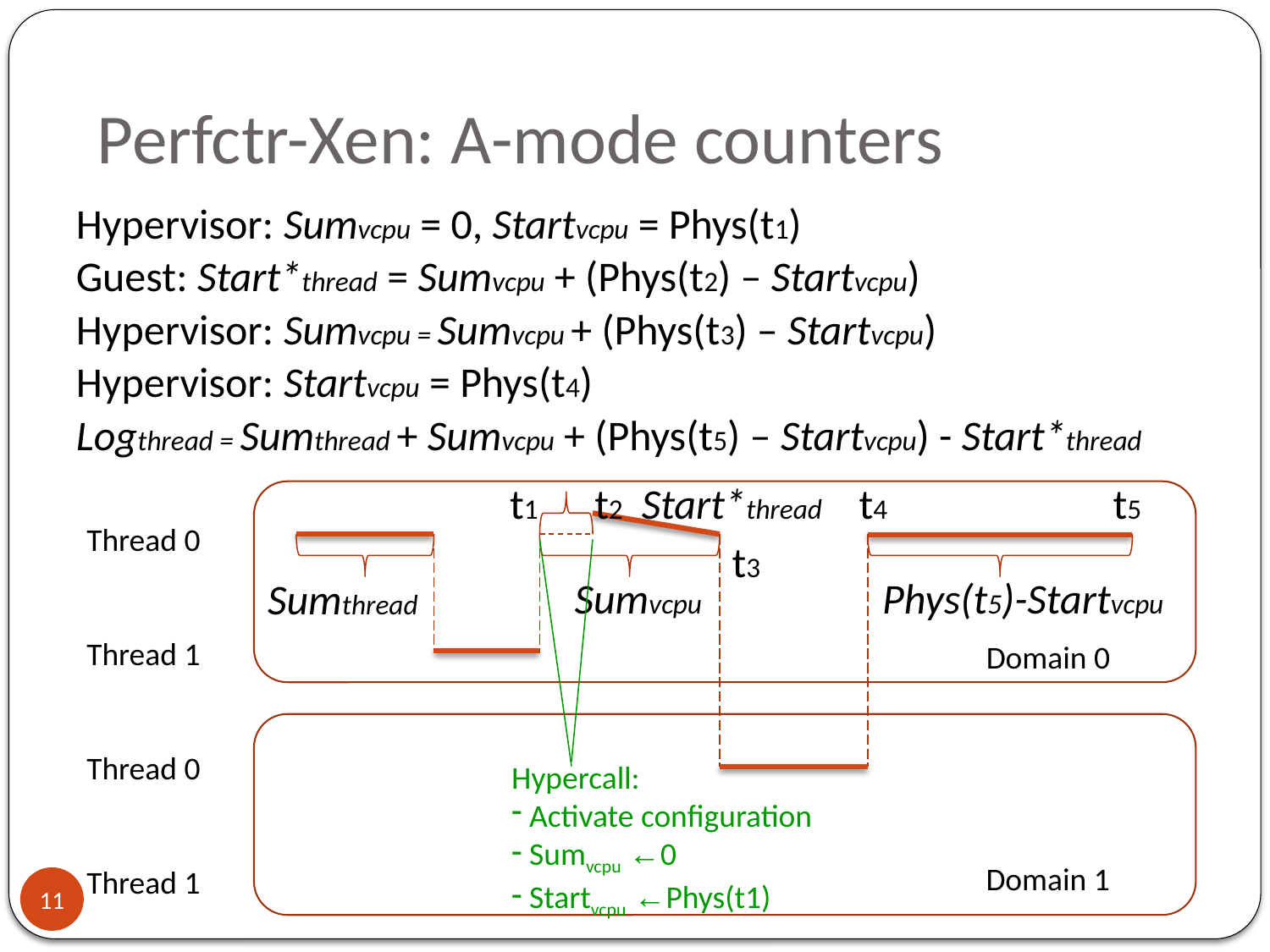

# Perfctr-Xen: A-mode counters
Hypervisor: Sumvcpu = 0, Startvcpu = Phys(t1)
Guest: Start*thread = Sumvcpu + (Phys(t2) – Startvcpu)
Hypervisor: Sumvcpu = Sumvcpu + (Phys(t3) – Startvcpu)
Hypervisor: Startvcpu = Phys(t4)

Logthread = Sumthread + Sumvcpu + (Phys(t5) – Startvcpu) - Start*thread

t1
t2
Start*thread
t4
t5

Thread 0

Thread 1

Thread 0

Thread 1
t3
Hypercall:
 Activate configuration
 Sumvcpu ←0
 Startvcpu ←Phys(t1)
Sumvcpu
Phys(t5)-Startvcpu
Sumthread
Domain 0

Domain 1
11